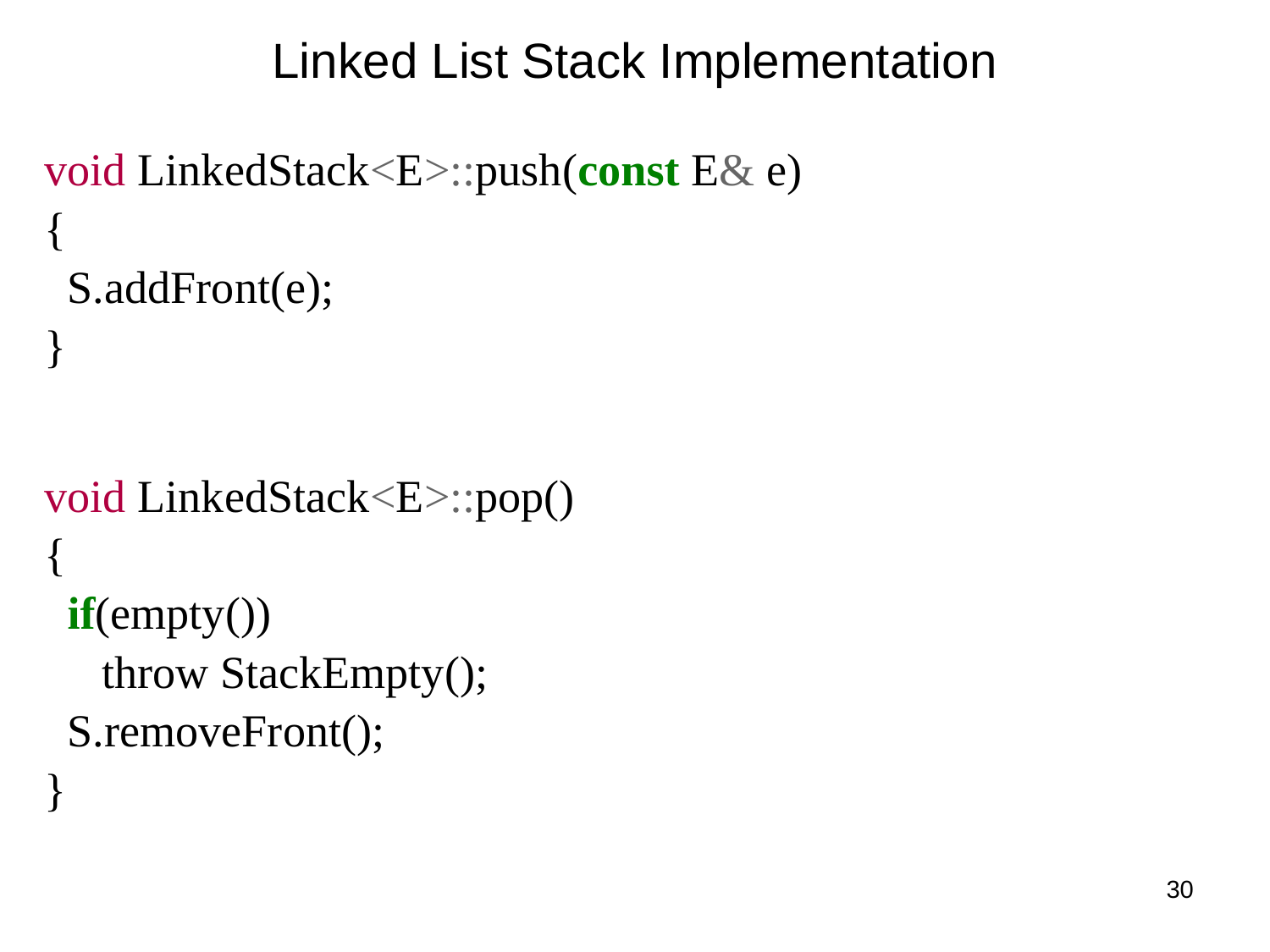

# Linked List Stack Implementation
void LinkedStack<E>::push(const E& e)
{
  S.addFront(e);
}

void LinkedStack<E>::pop()
{
  if(empty())
     throw StackEmpty();
  S.removeFront();
}

30